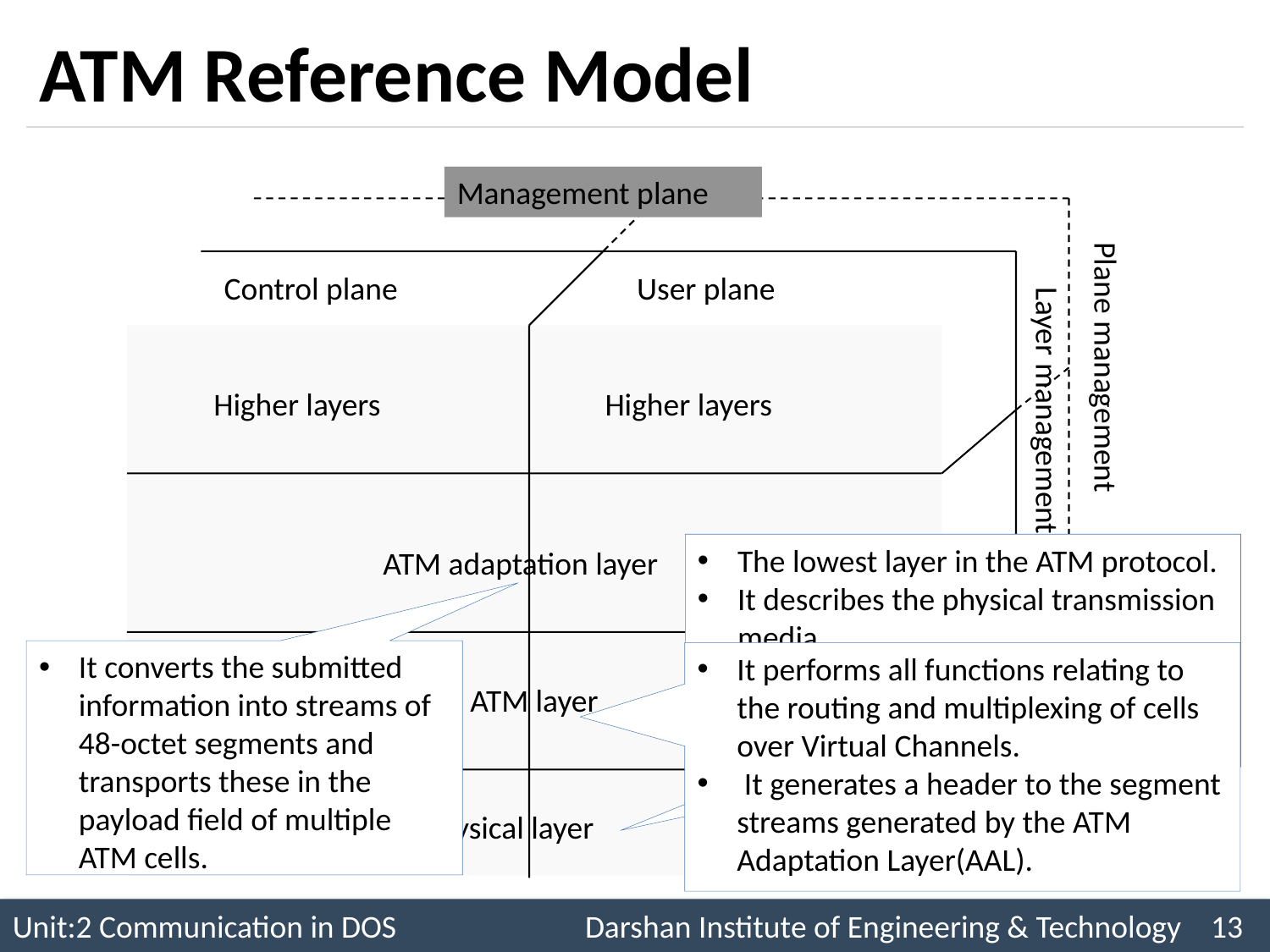

# ATM Reference Model
Management plane

Plane management

Control plane
User plane
Layer management

Higher layers
Higher layers

The lowest layer in the ATM protocol.
It describes the physical transmission media.
We can use shielded and unshielded twisted pair, coaxial cable, and fiber-optic cable.

ATM adaptation layer

It converts the submitted information into streams of 48-octet segments and transports these in the payload field of multiple ATM cells.
It performs all functions relating to the routing and multiplexing of cells over Virtual Channels.
 It generates a header to the segment streams generated by the ATM Adaptation Layer(AAL).
ATM layer

Physical layer